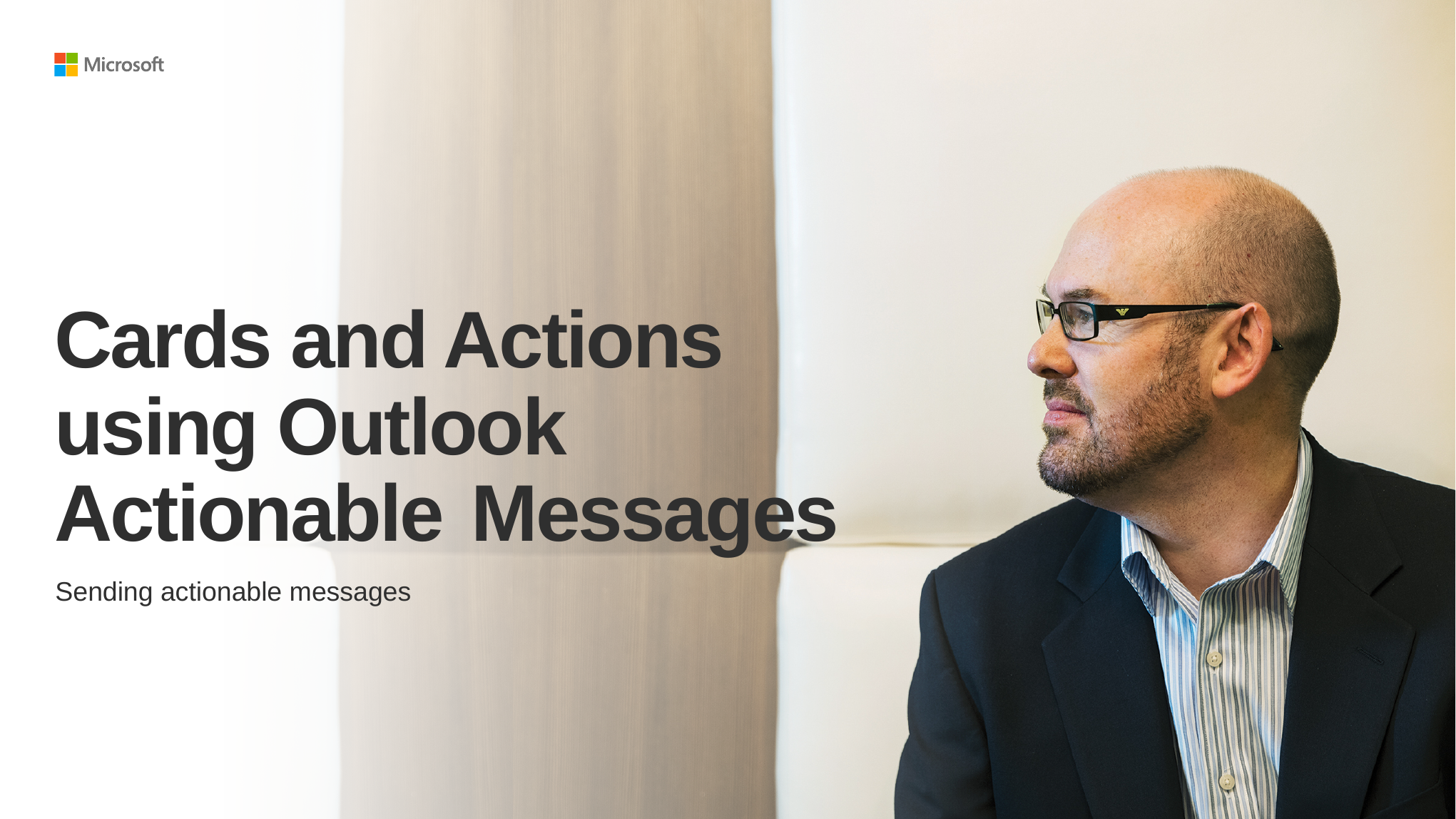

# Cards and Actions using Outlook Actionable-Messages
Sending actionable messages